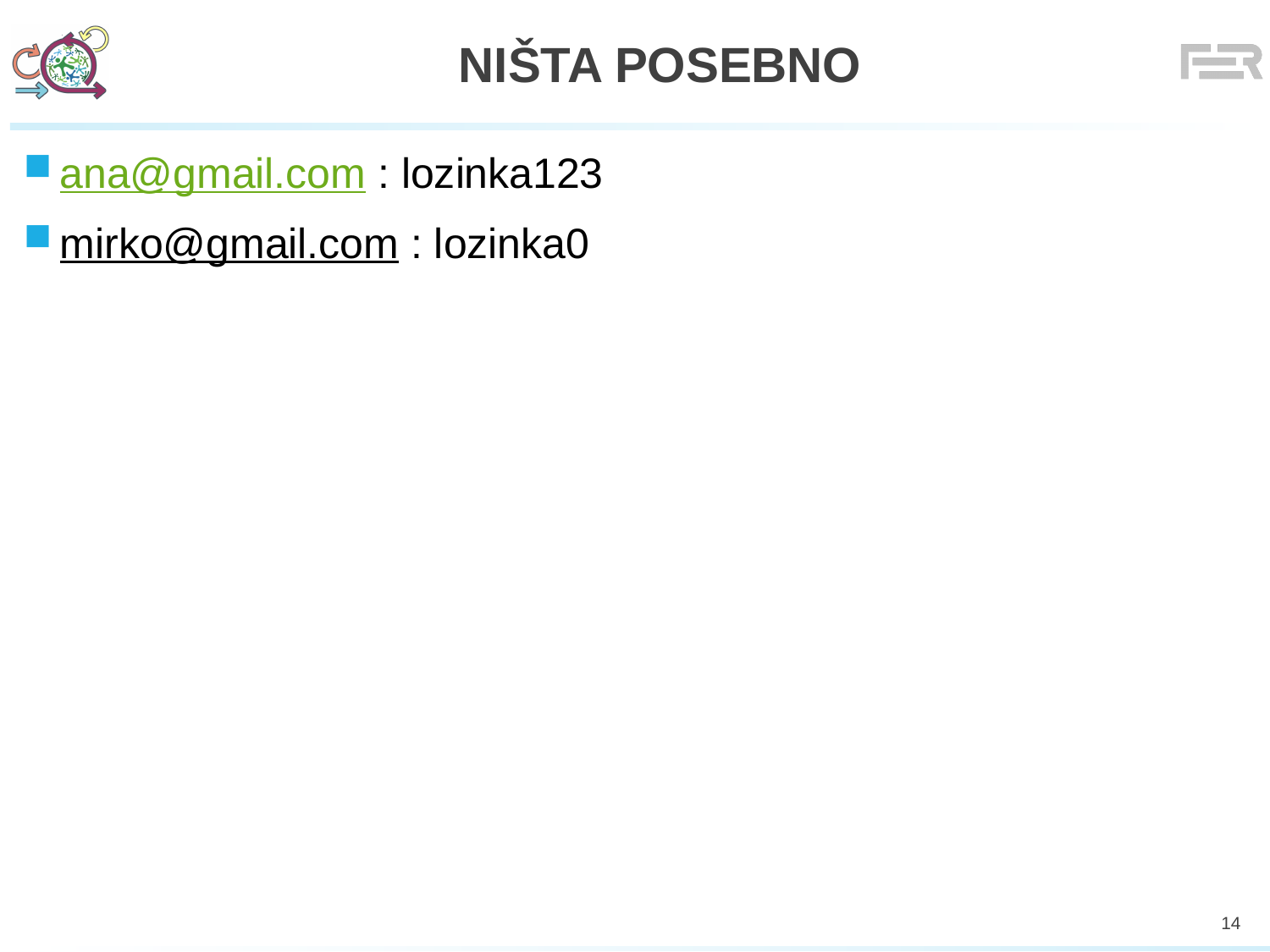

# Ništa posebno
ana@gmail.com : lozinka123
mirko@gmail.com : lozinka0
14